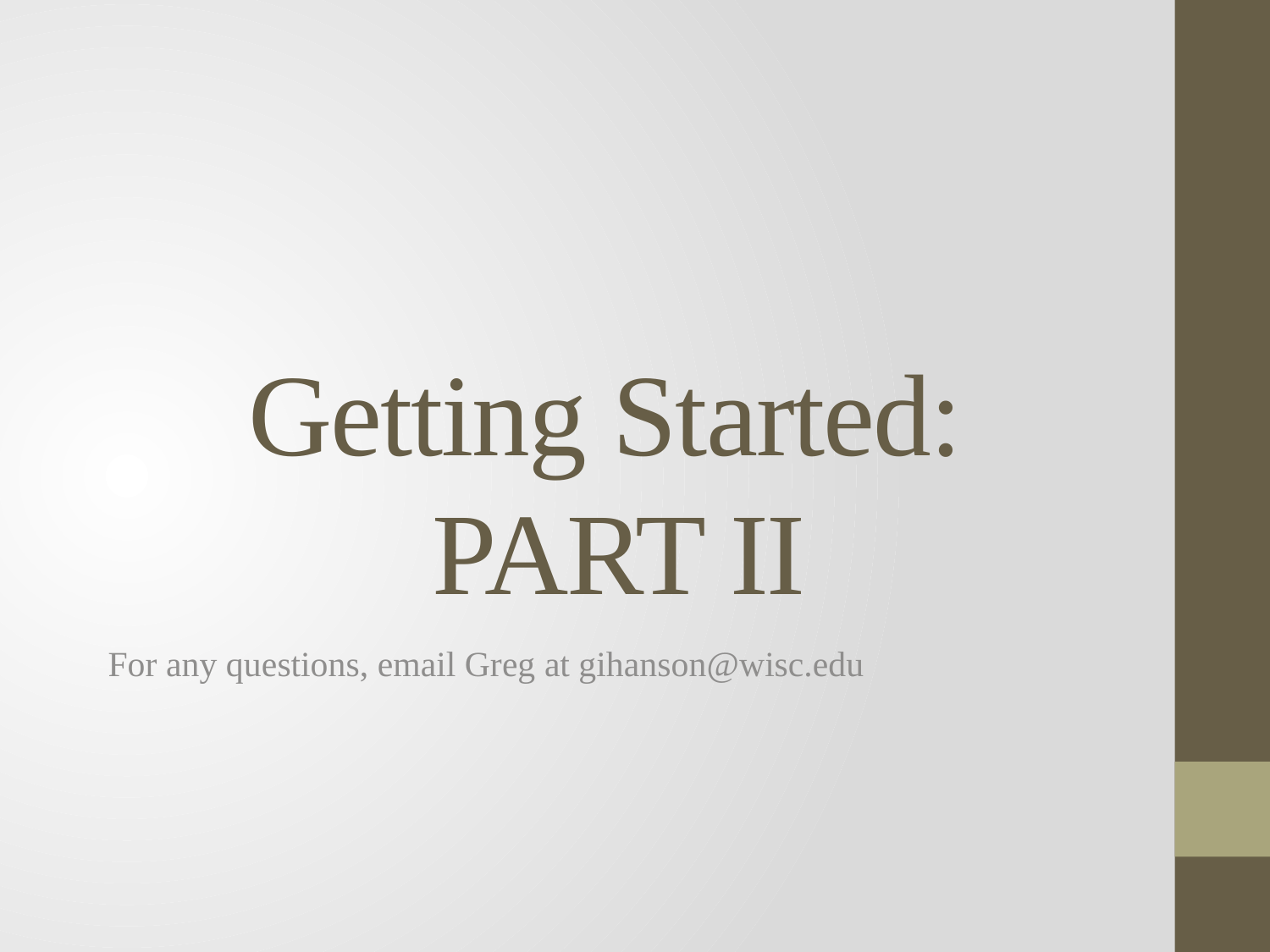

# Getting Started: PART II
For any questions, email Greg at gihanson@wisc.edu